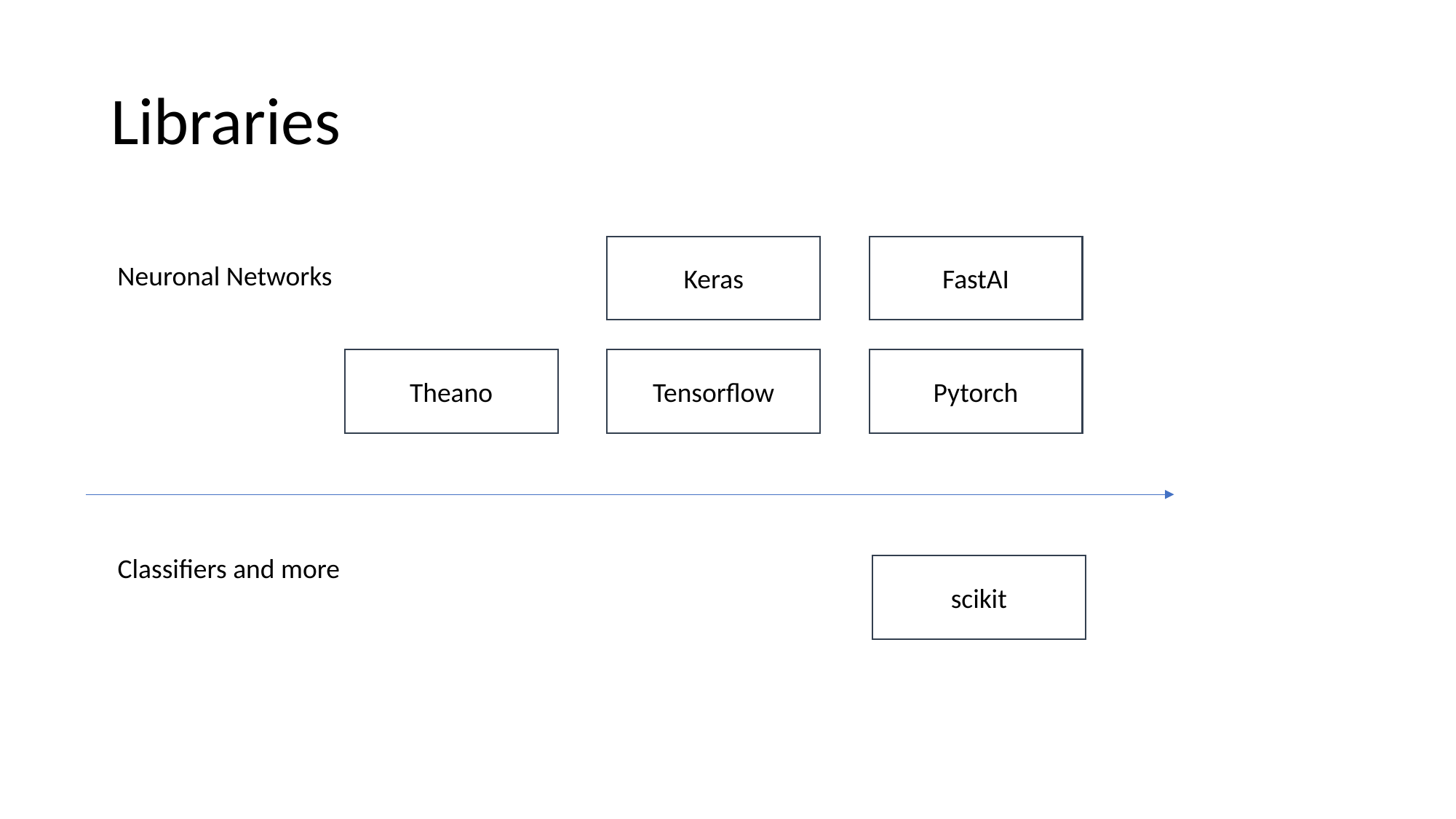

# Libraries
Keras
FastAI
Neuronal Networks
Theano
Tensorflow
Pytorch
Classifiers and more
scikit